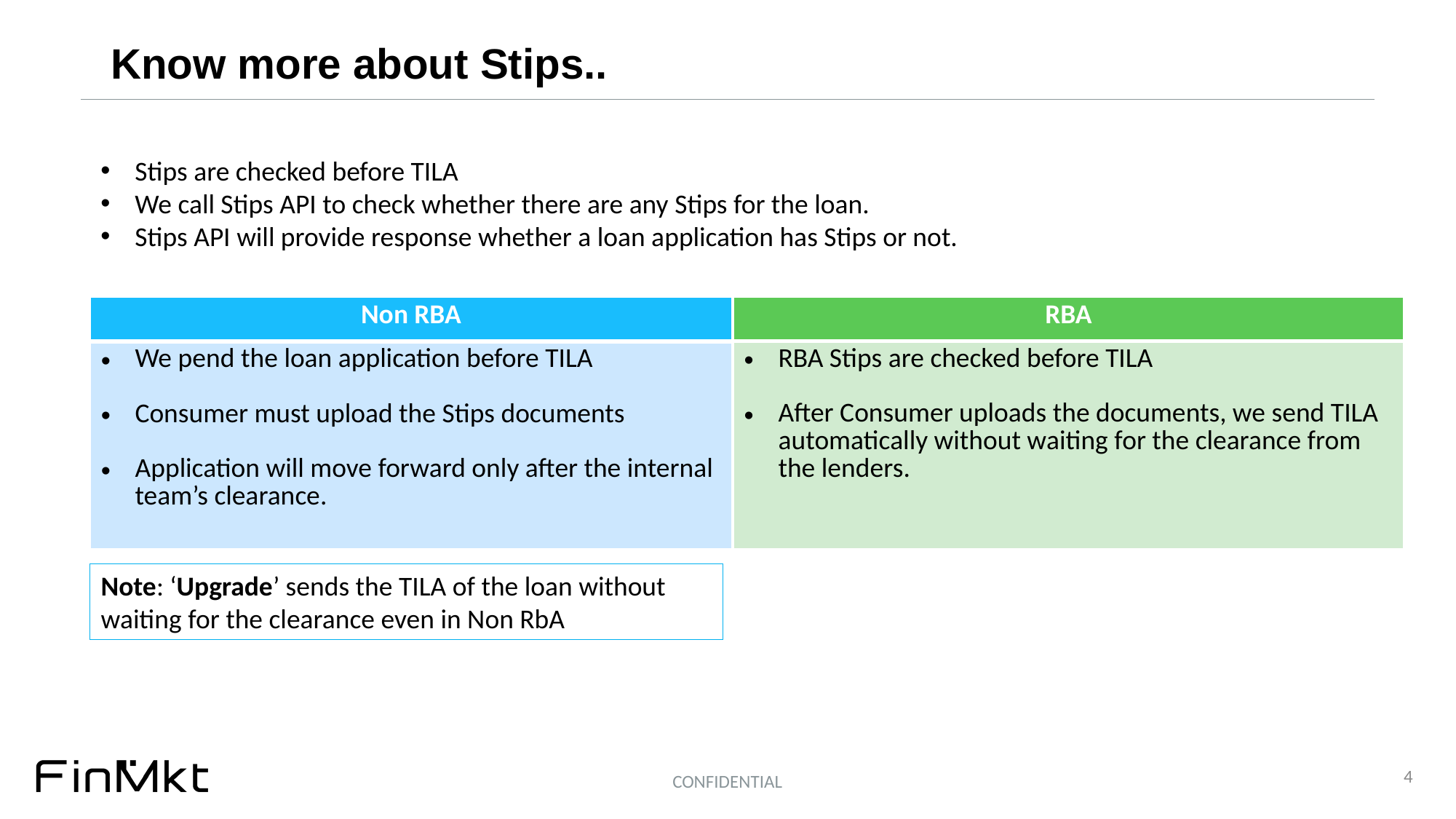

# Know more about Stips..
Stips are checked before TILA
We call Stips API to check whether there are any Stips for the loan.
Stips API will provide response whether a loan application has Stips or not.
| Non RBA |
| --- |
| We pend the loan application before TILA Consumer must upload the Stips documents Application will move forward only after the internal team’s clearance. |
| RBA |
| --- |
| RBA Stips are checked before TILA After Consumer uploads the documents, we send TILA automatically without waiting for the clearance from the lenders. |
Note: ‘Upgrade’ sends the TILA of the loan without waiting for the clearance even in Non RbA
4
CONFIDENTIAL